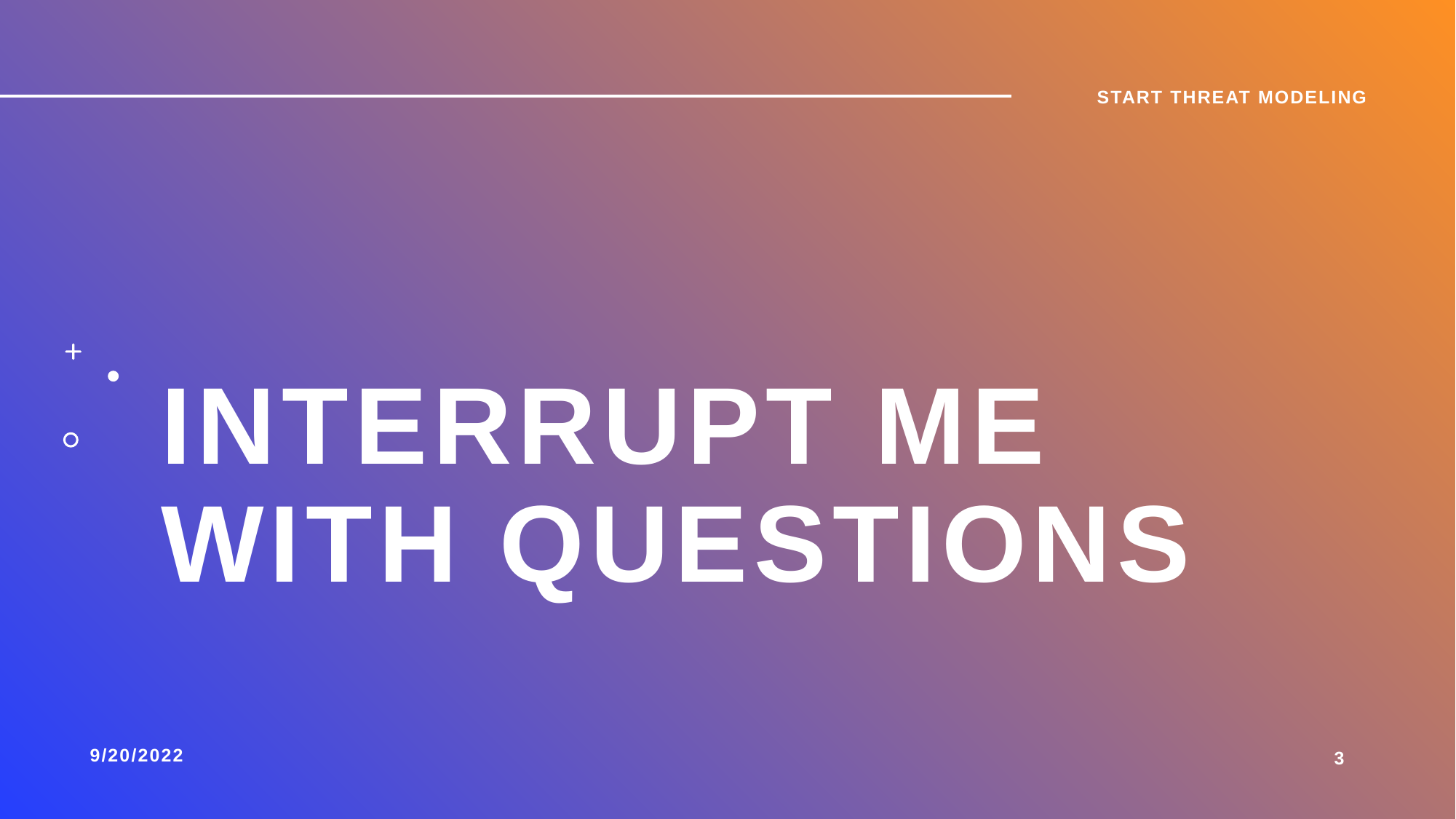

Start threat modeling
# Interrupt me with questions

9/20/2022
3